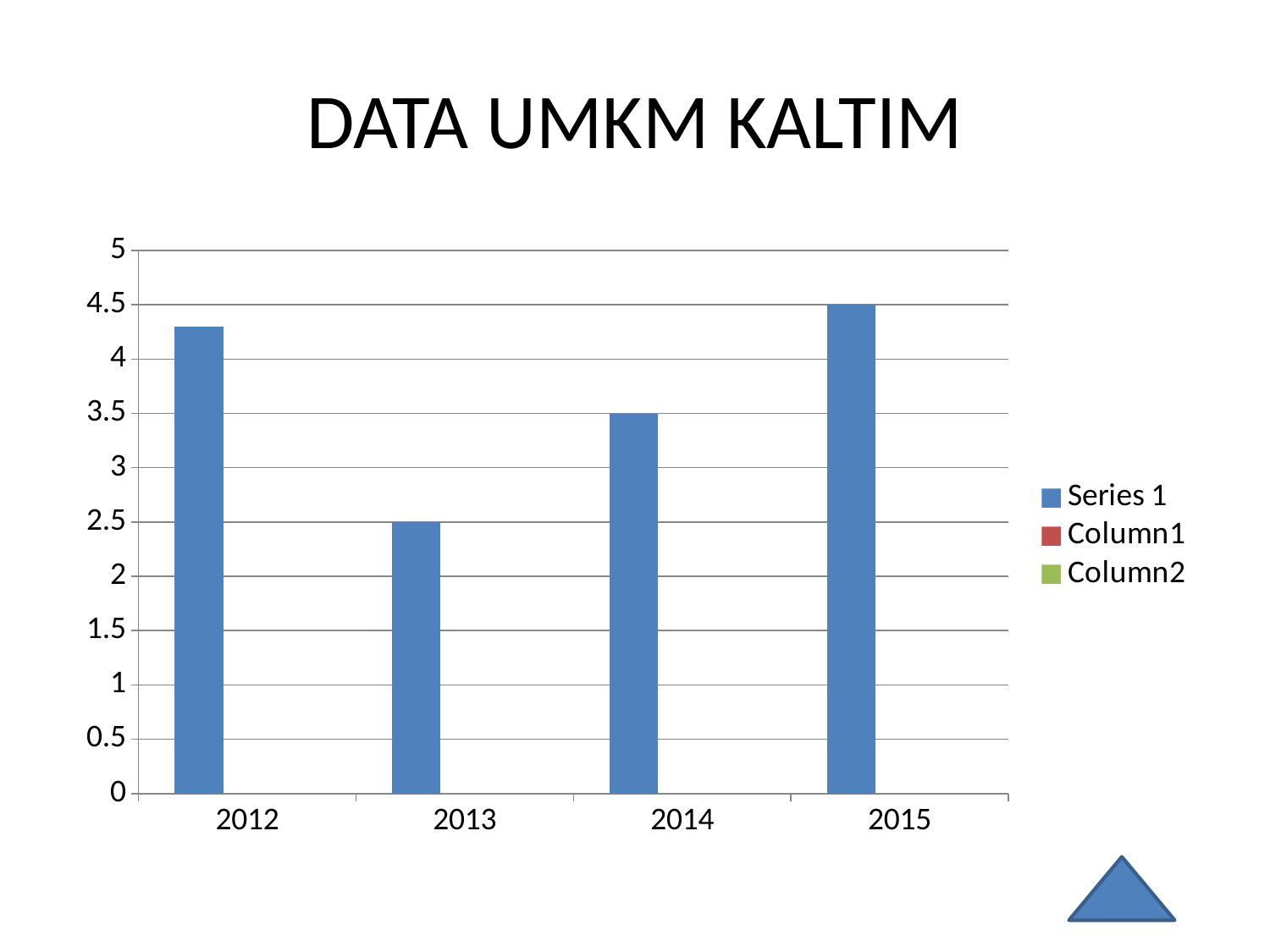

# DATA UMKM KALTIM

### Chart

| Category | Series 1 | Column1 | Column2 |
|---|---|---|---|
| 2012 | 4.3 | None | None |
| 2013 | 2.5 | None | None |
| 2014 | 3.5 | None | None |
| 2015 | 4.5 | None | None |